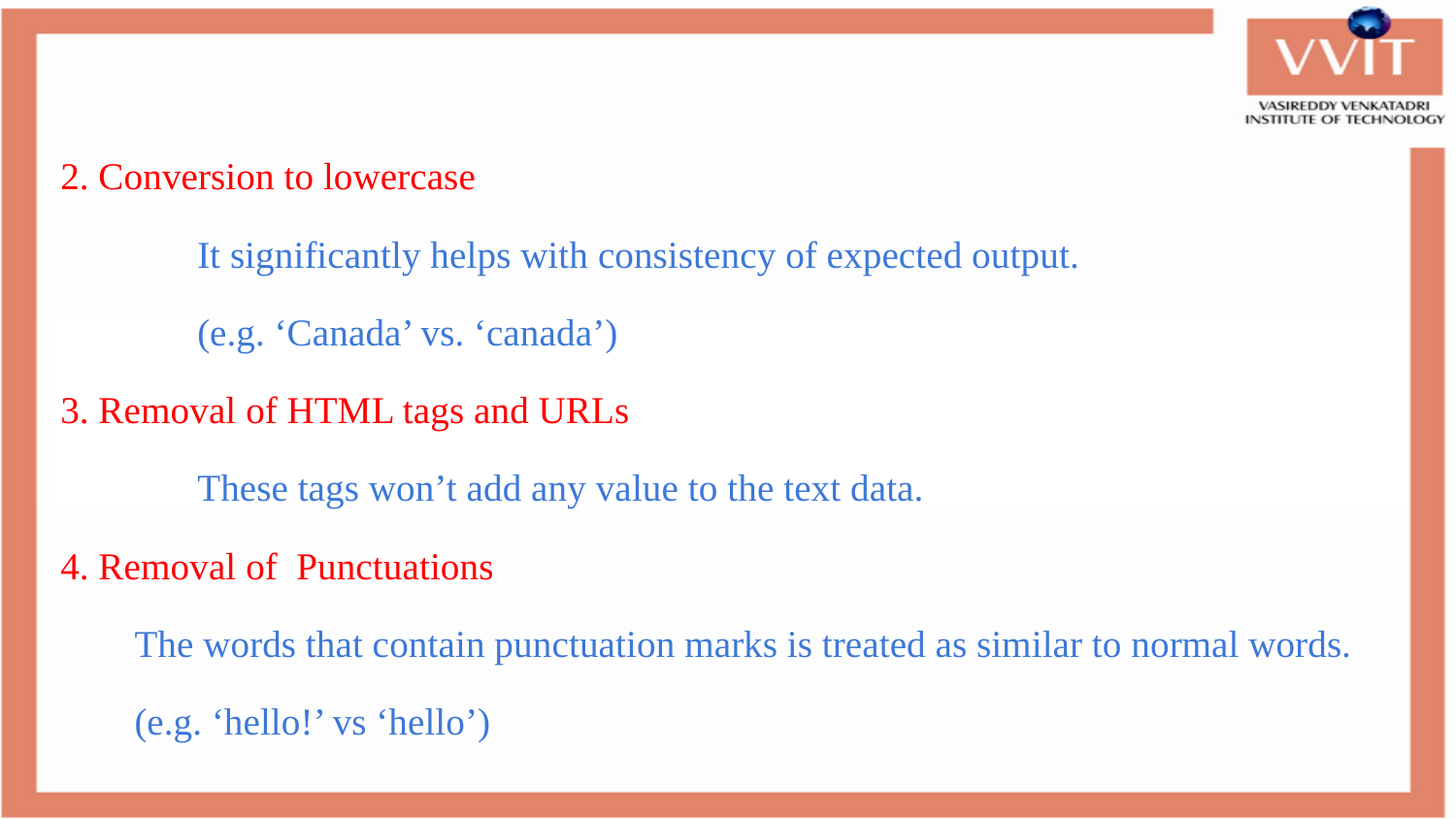

2. Conversion to lowercase
	It significantly helps with consistency of expected output.
	(e.g. ‘Canada’ vs. ‘canada’)
3. Removal of HTML tags and URLs
	These tags won’t add any value to the text data.
4. Removal of  Punctuations
The words that contain punctuation marks is treated as similar to normal words.
(e.g. ‘hello!’ vs ‘hello’)